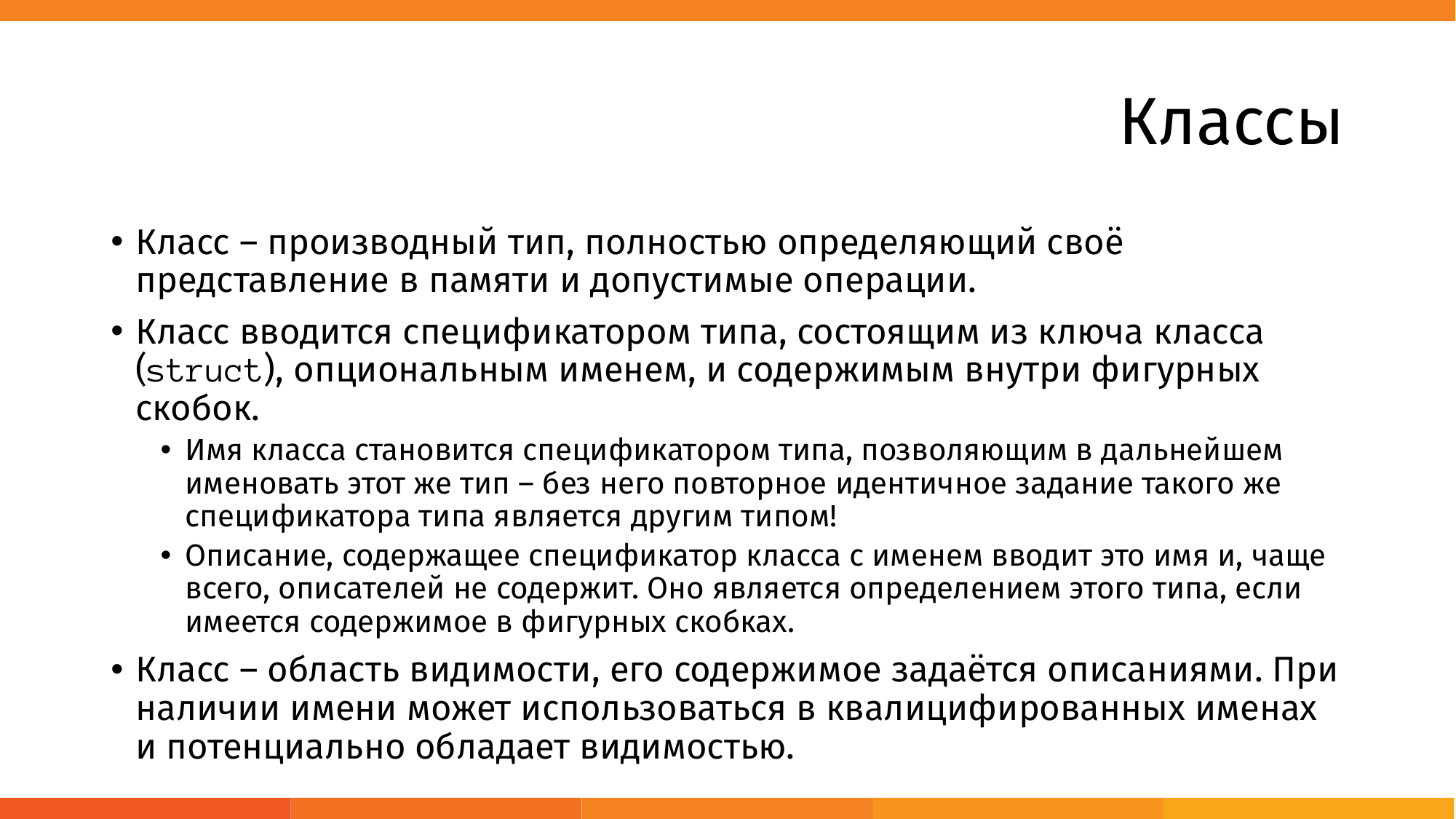

# Классы
Класс – производный тип, полностью определяющий своё представление в памяти и допустимые операции.
Класс вводится спецификатором типа, состоящим из ключа класса (struct), опциональным именем, и содержимым внутри фигурных скобок.
Имя класса становится спецификатором типа, позволяющим в дальнейшем именовать этот же тип – без него повторное идентичное задание такого же спецификатора типа является другим типом!
Описание, содержащее спецификатор класса с именем вводит это имя и, чаще всего, описателей не содержит. Оно является определением этого типа, если имеется содержимое в фигурных скобках.
Класс – область видимости, его содержимое задаётся описаниями. При наличии имени может использоваться в квалицифированных именах и потенциально обладает видимостью.